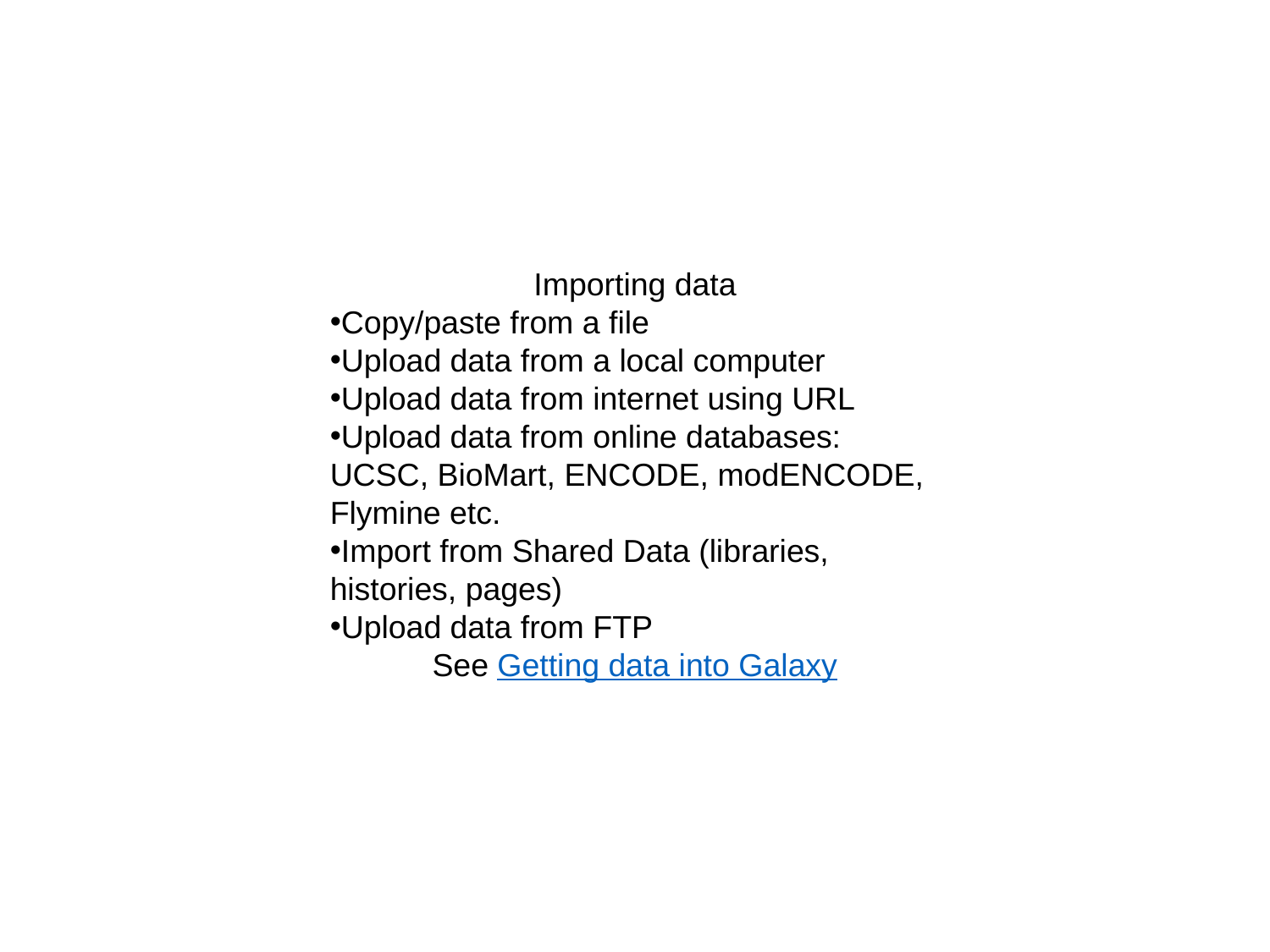

Importing data
Copy/paste from a file
Upload data from a local computer
Upload data from internet using URL
Upload data from online databases: UCSC, BioMart, ENCODE, modENCODE, Flymine etc.
Import from Shared Data (libraries, histories, pages)
Upload data from FTP
See Getting data into Galaxy